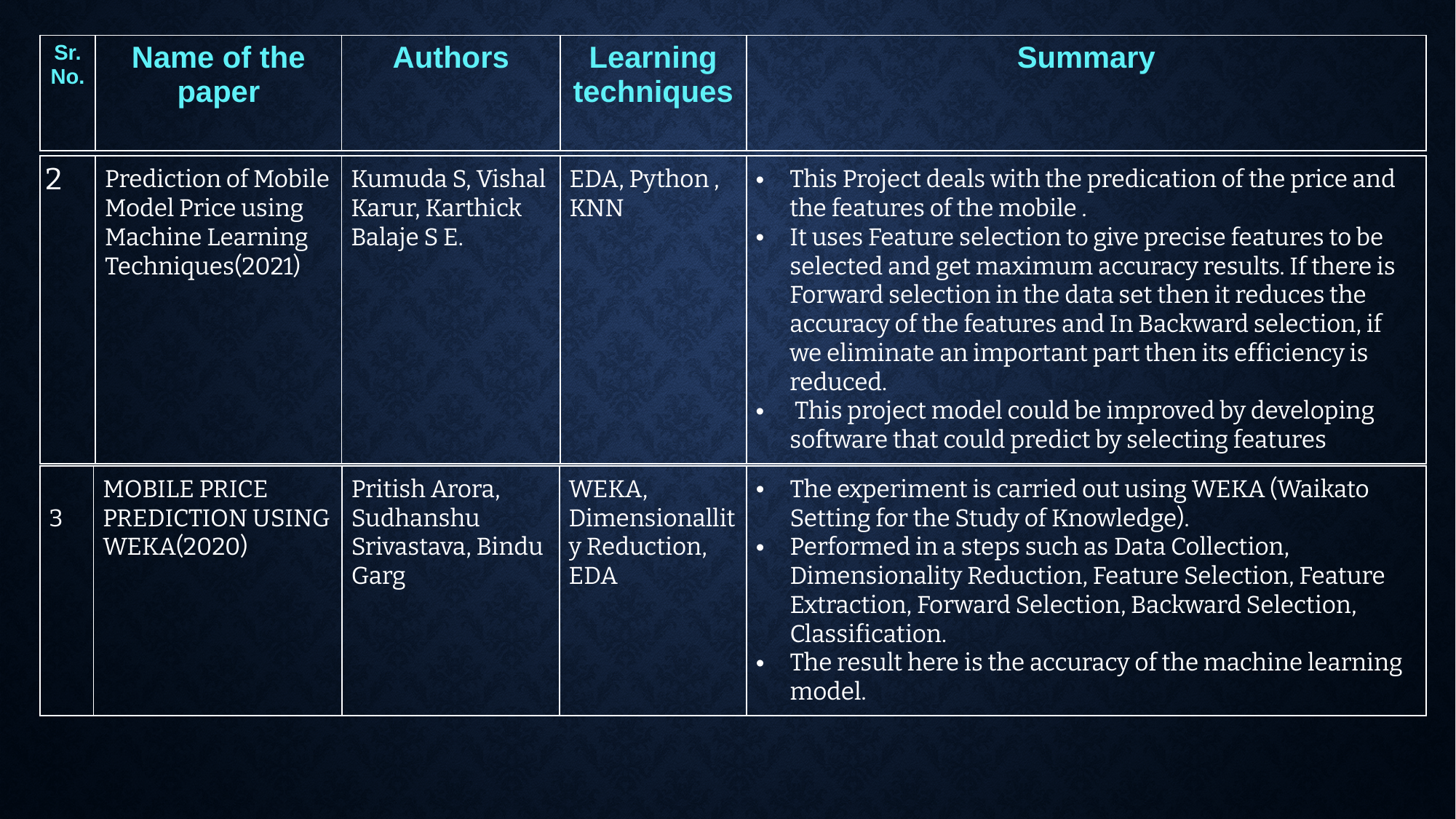

| Sr. No. | Name of the paper | Authors | Learning techniques | Summary |
| --- | --- | --- | --- | --- |
| 2 | Prediction of Mobile Model Price using Machine Learning Techniques(2021) | Kumuda S, Vishal Karur, Karthick Balaje S E. | EDA, Python , KNN | This Project deals with the predication of the price and the features of the mobile . It uses Feature selection to give precise features to be selected and get maximum accuracy results. If there is Forward selection in the data set then it reduces the accuracy of the features and In Backward selection, if we eliminate an important part then its efficiency is reduced. This project model could be improved by developing software that could predict by selecting features |
| --- | --- | --- | --- | --- |
| 3 | MOBILE PRICE PREDICTION USING WEKA(2020) | Pritish Arora, Sudhanshu Srivastava, Bindu Garg | WEKA, Dimensionallity Reduction, EDA | The experiment is carried out using WEKA (Waikato Setting for the Study of Knowledge). Performed in a steps such as Data Collection, Dimensionality Reduction, Feature Selection, Feature Extraction, Forward Selection, Backward Selection, Classification. The result here is the accuracy of the machine learning model. |
| --- | --- | --- | --- | --- |